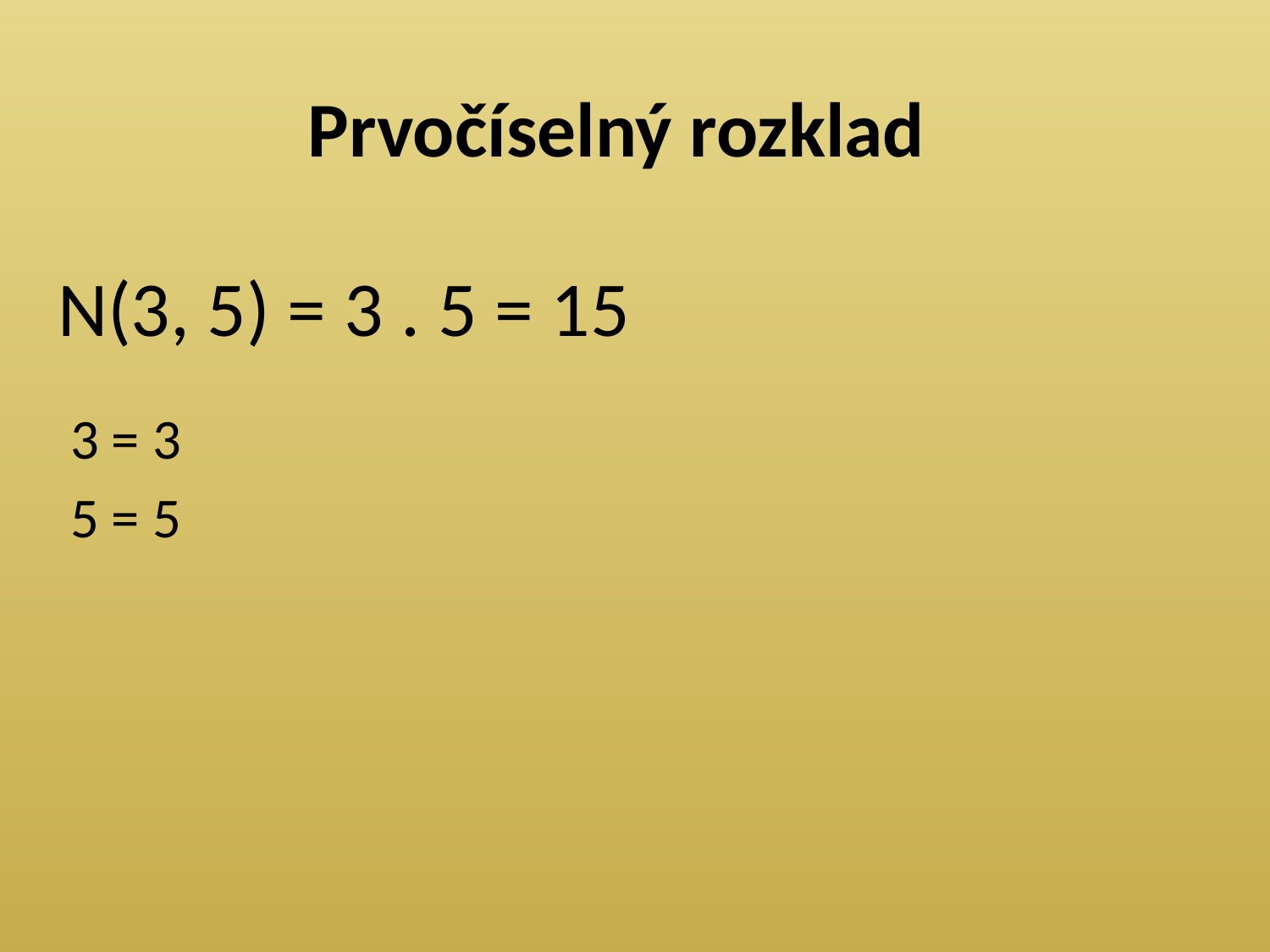

Prvočíselný rozklad
# N(3, 5) = 3 . 5 = 15
 3 = 3
 5 = 5